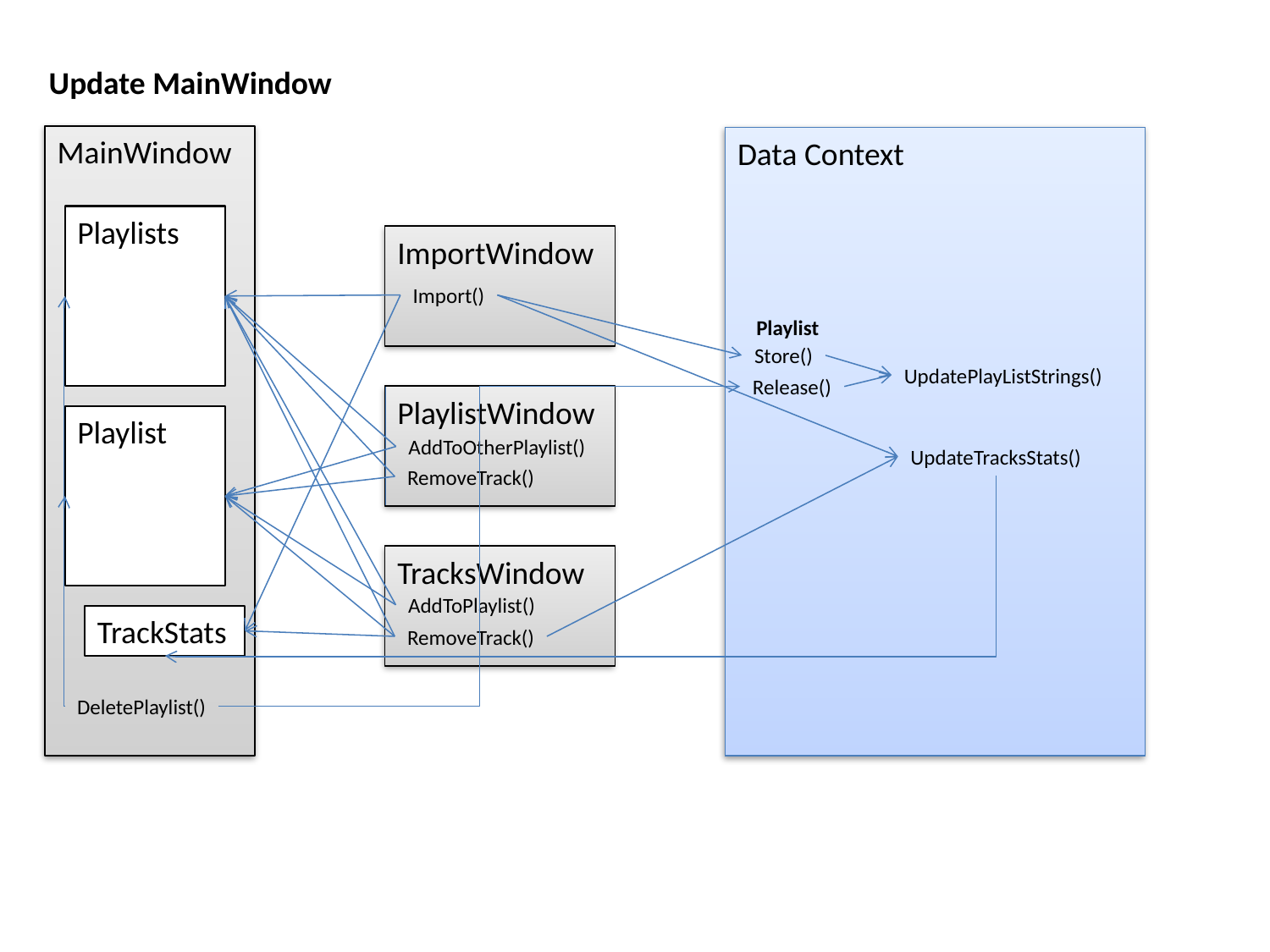

Update MainWindow
MainWindow
Data Context
Playlists
ImportWindow
Import()
Playlist
Store()
UpdatePlayListStrings()
Release()
PlaylistWindow
Playlist
AddToOtherPlaylist()
UpdateTracksStats()
RemoveTrack()
TracksWindow
AddToPlaylist()
TrackStats
RemoveTrack()
DeletePlaylist()